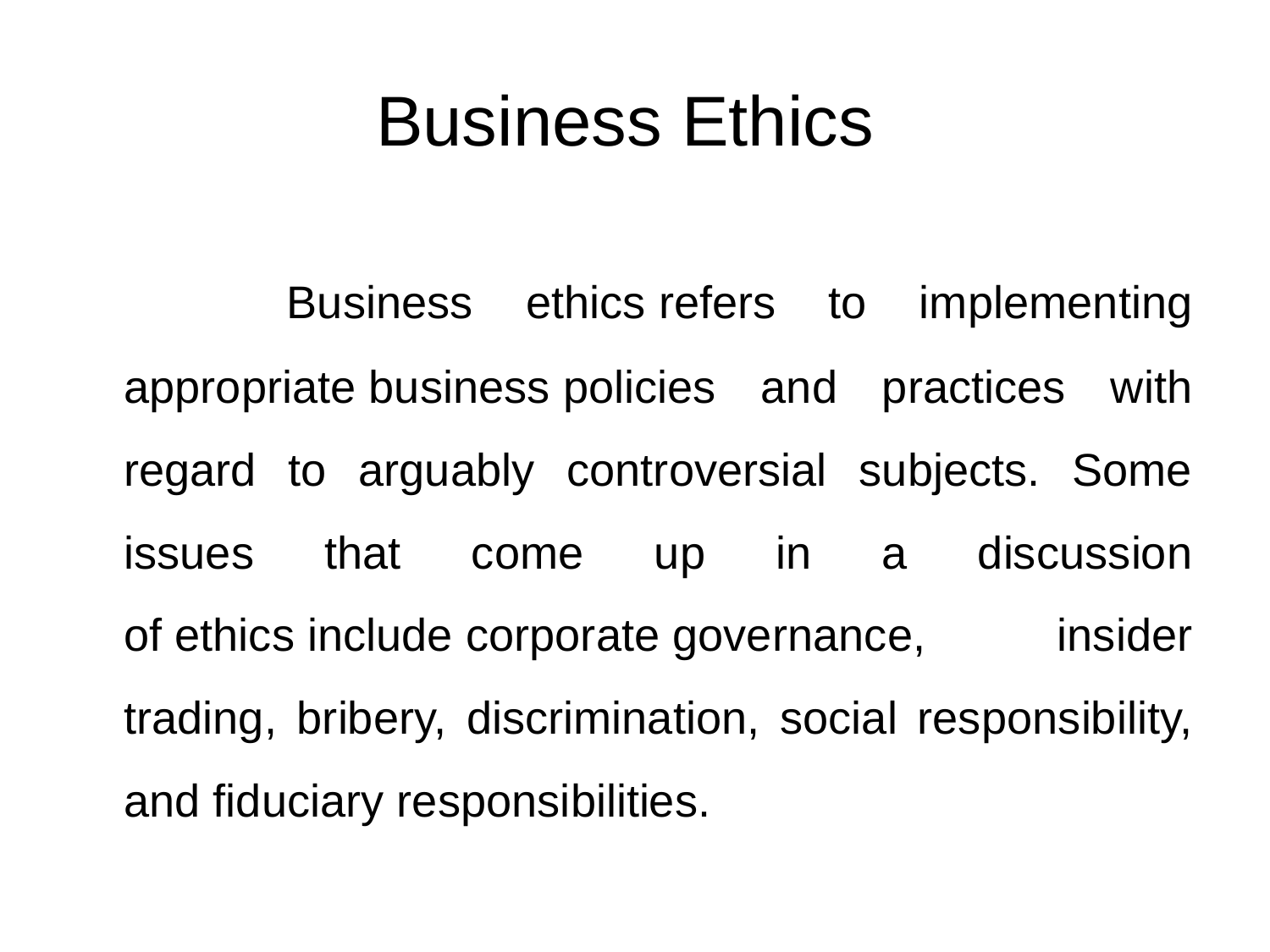

# Business Ethics
    Business ethics refers to implementing appropriate business policies and practices with regard to arguably controversial subjects. Some issues that come up in a discussion of ethics include corporate governance, insider trading, bribery, discrimination, social responsibility, and fiduciary responsibilities.